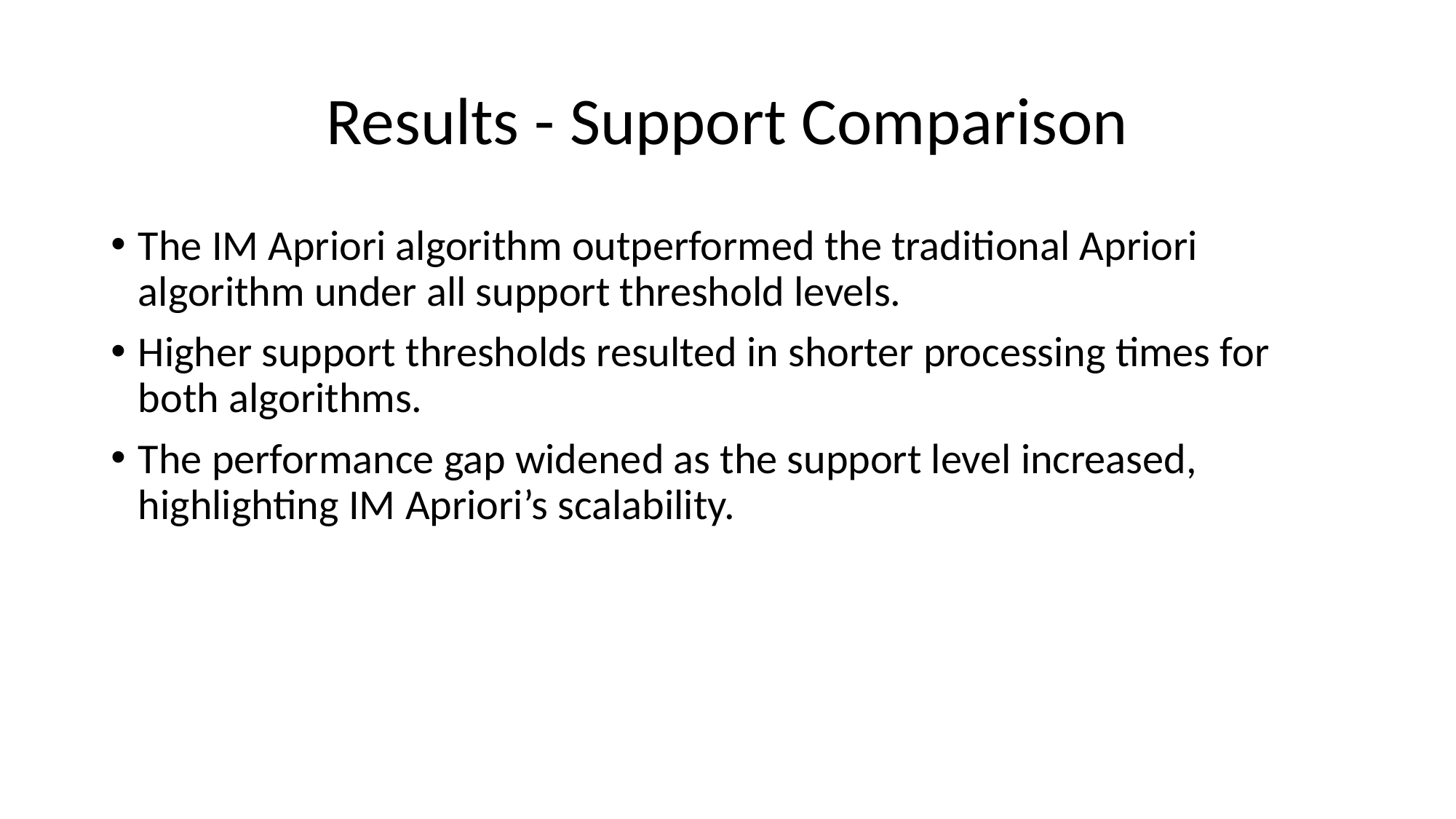

# Results - Support Comparison
The IM Apriori algorithm outperformed the traditional Apriori algorithm under all support threshold levels.
Higher support thresholds resulted in shorter processing times for both algorithms.
The performance gap widened as the support level increased, highlighting IM Apriori’s scalability.